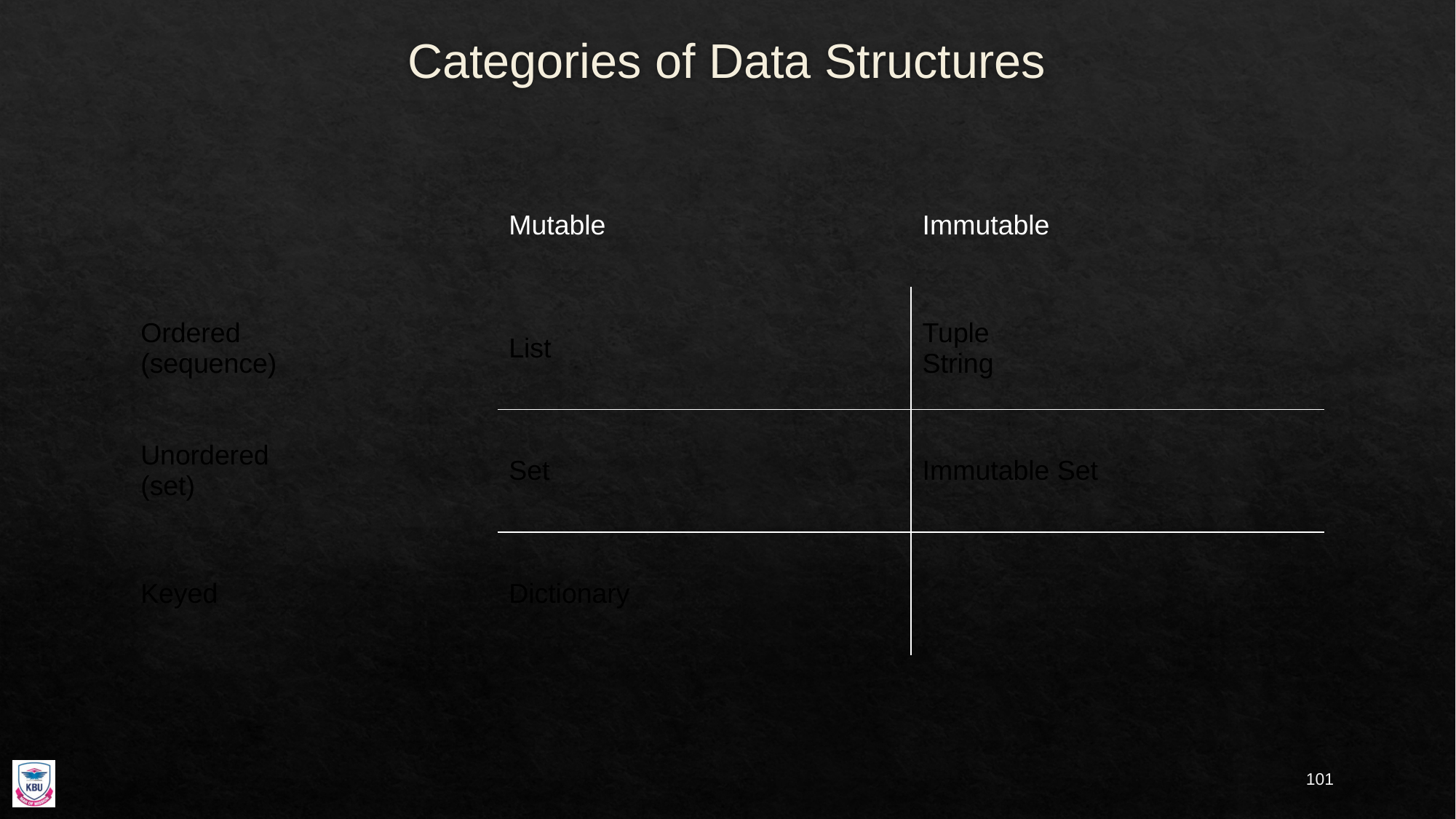

# Categories of Data Structures
|  | Mutable | Immutable |
| --- | --- | --- |
| Ordered (sequence) | List | Tuple String |
| Unordered (set) | Set | Immutable Set |
| Keyed | Dictionary |  |
101